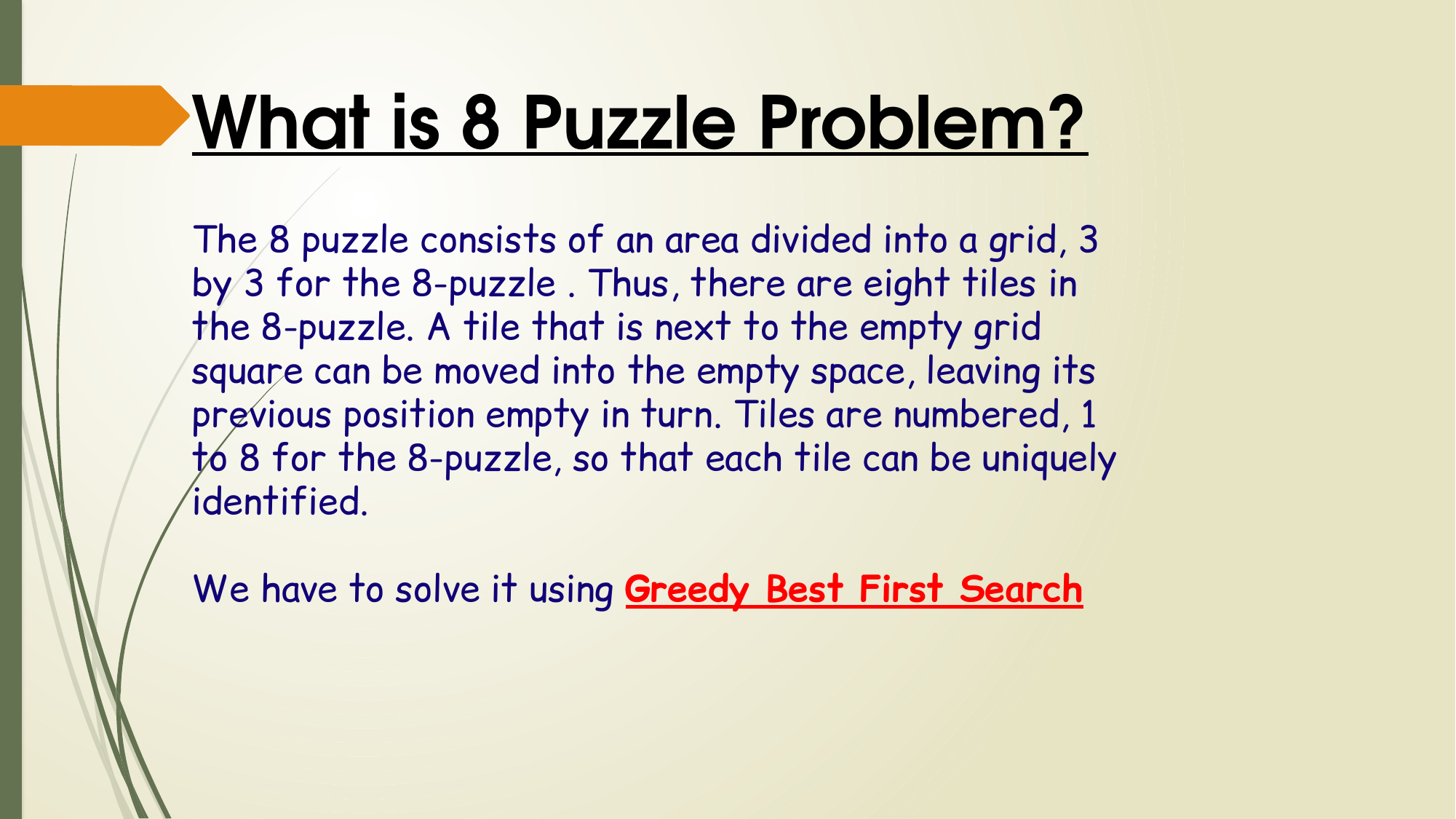

What is 8 Puzzle Problem?
The 8 puzzle consists of an area divided into a grid, 3 by 3 for the 8-puzzle . Thus, there are eight tiles in the 8-puzzle. A tile that is next to the empty grid square can be moved into the empty space, leaving its previous position empty in turn. Tiles are numbered, 1 to 8 for the 8-puzzle, so that each tile can be uniquely identified.

We have to solve it using Greedy Best First Search